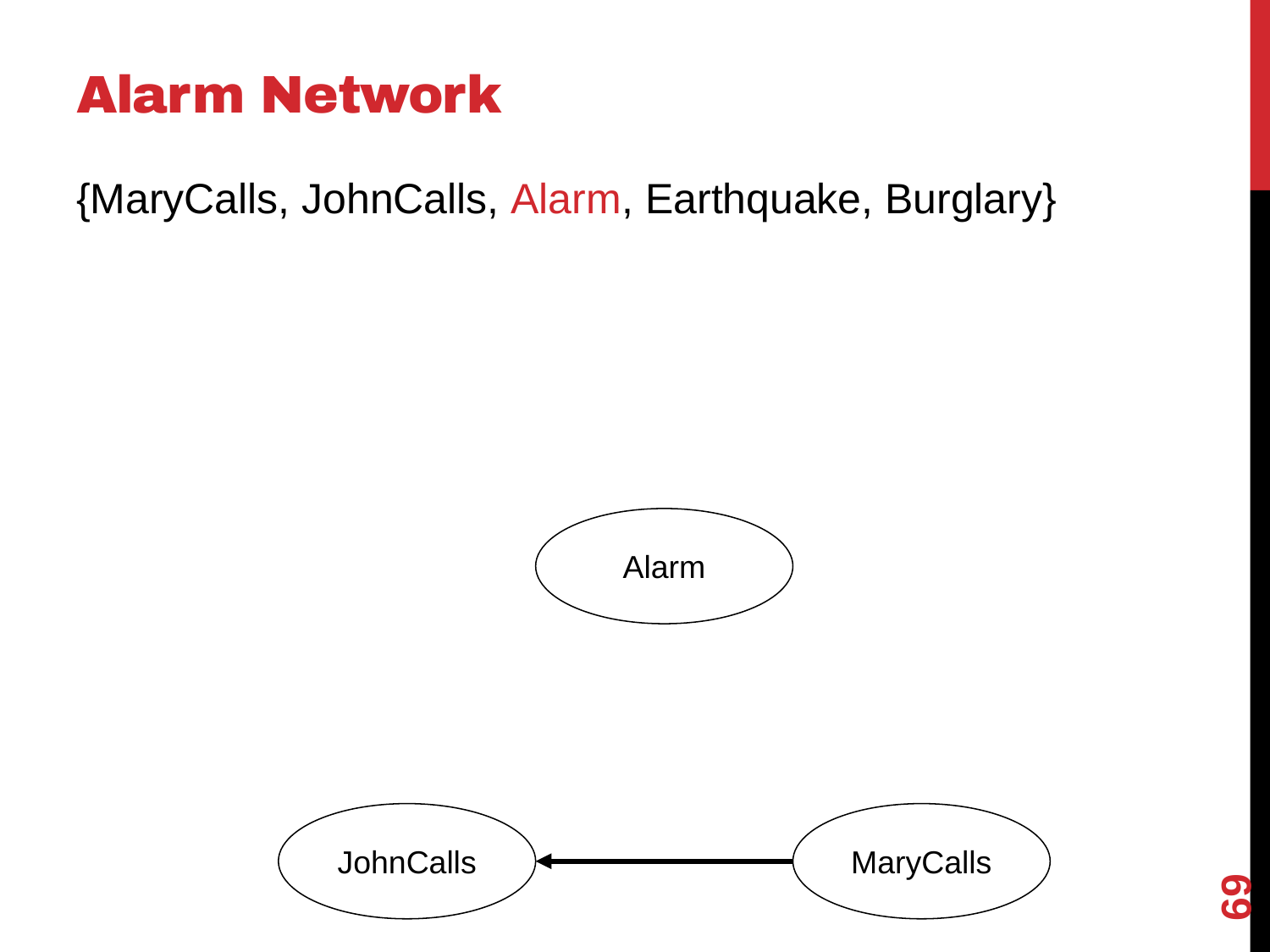

# Alarm Network
{MaryCalls, JohnCalls, Alarm, Earthquake, Burglary}
Alarm
JohnCalls
MaryCalls
69